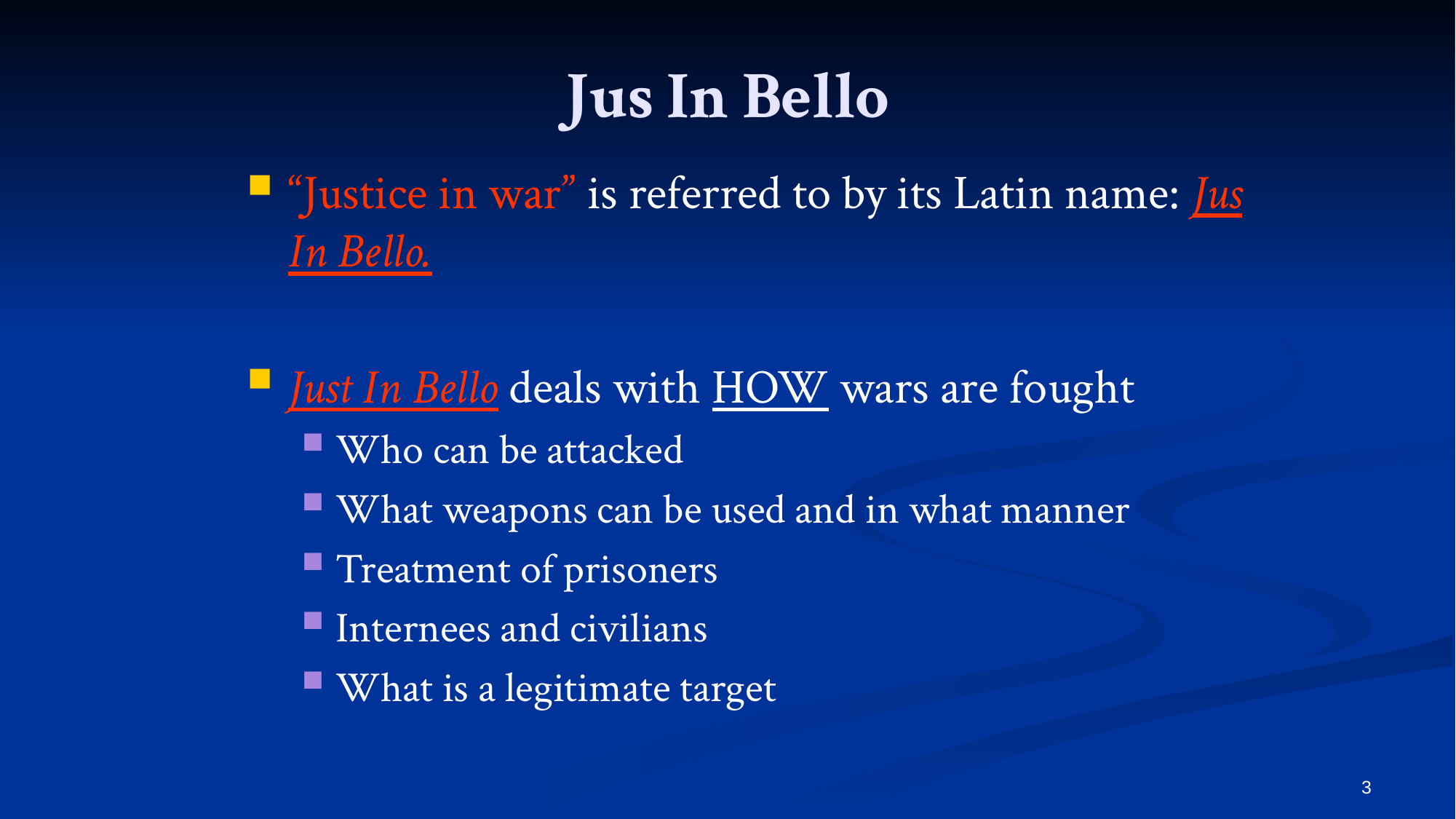

# Jus In Bello
“Justice in war” is referred to by its Latin name: Jus In Bello.

Just In Bello deals with HOW wars are fought
Who can be attacked
What weapons can be used and in what manner
Treatment of prisoners
Internees and civilians
What is a legitimate target

3